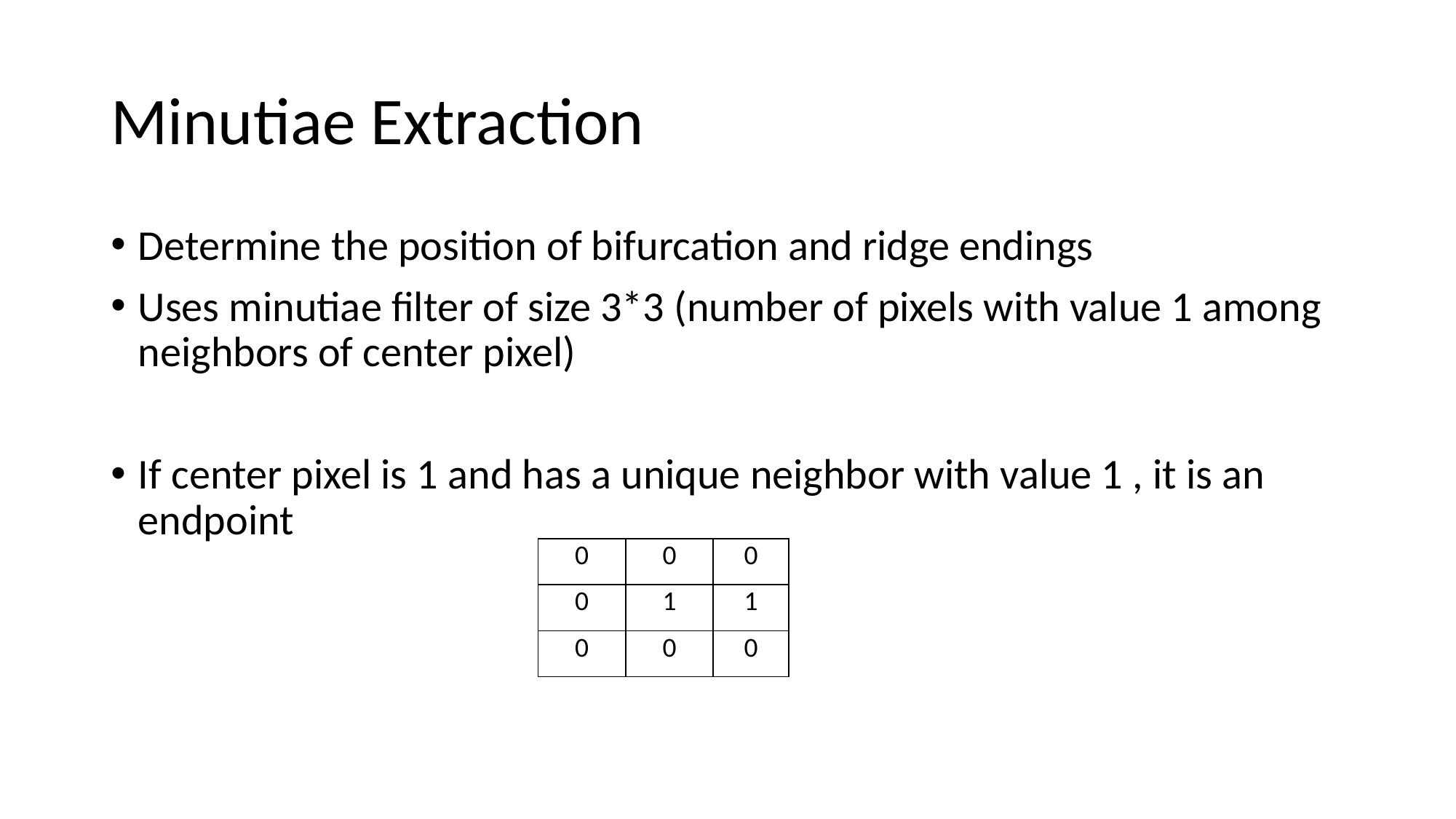

# Minutiae Extraction
Determine the position of bifurcation and ridge endings
Uses minutiae filter of size 3*3 (number of pixels with value 1 among neighbors of center pixel)

If center pixel is 1 and has a unique neighbor with value 1 , it is an endpoint

| 0 | 0 | 0 |
| --- | --- | --- |
| 0 | 1 | 1 |
| 0 | 0 | 0 |